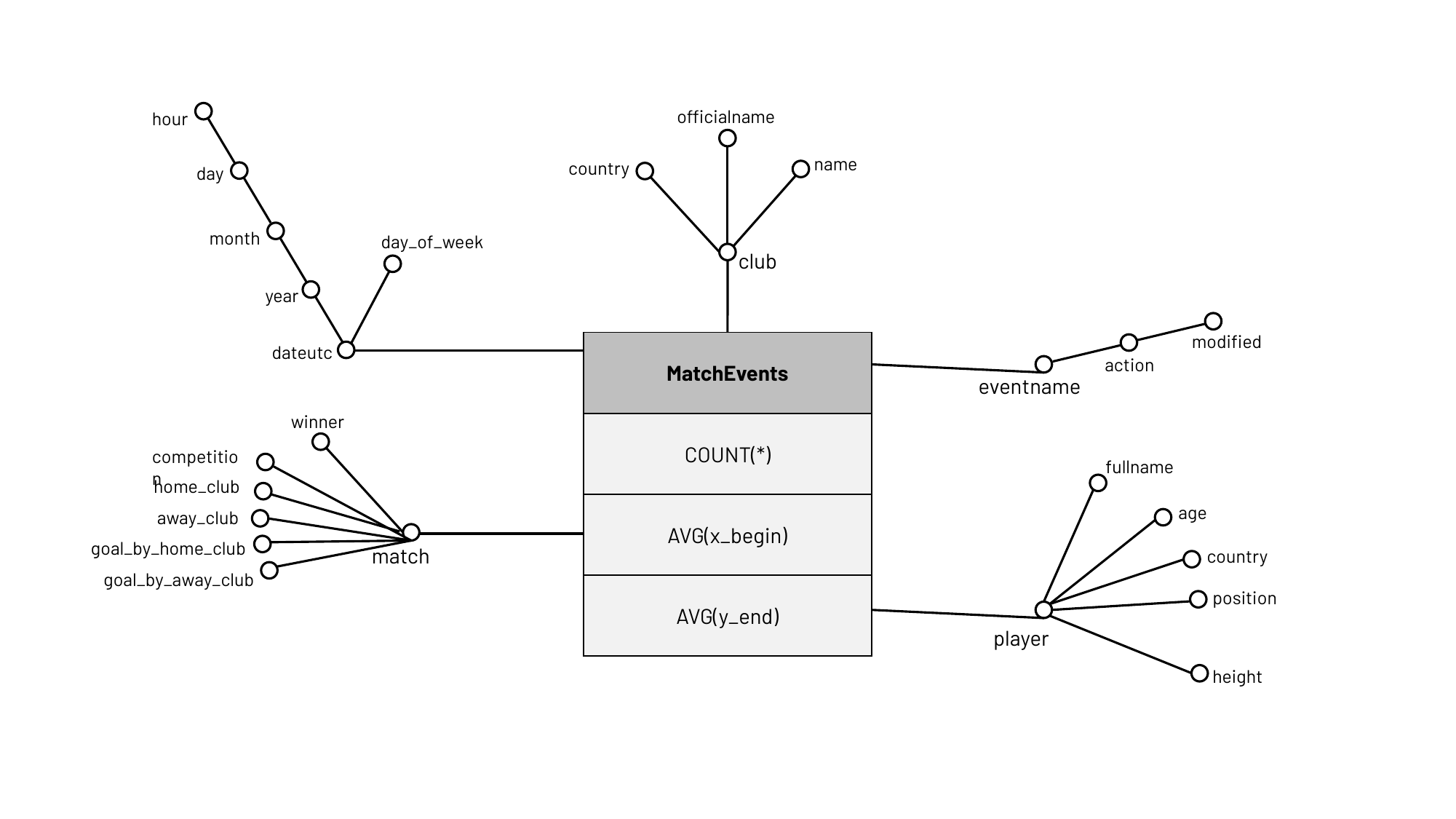

officialname
hour

name
country
day

month

day_of_week
club

year

modified
| MatchEvents |
| --- |
| COUNT(\*) |
| AVG(x\_begin) |
| AVG(y\_end) |

dateutc

action

eventname
winner

competition
fullname

home_club

age
away_club

goal_by_home_club

match
country

goal_by_away_club
position

player
height